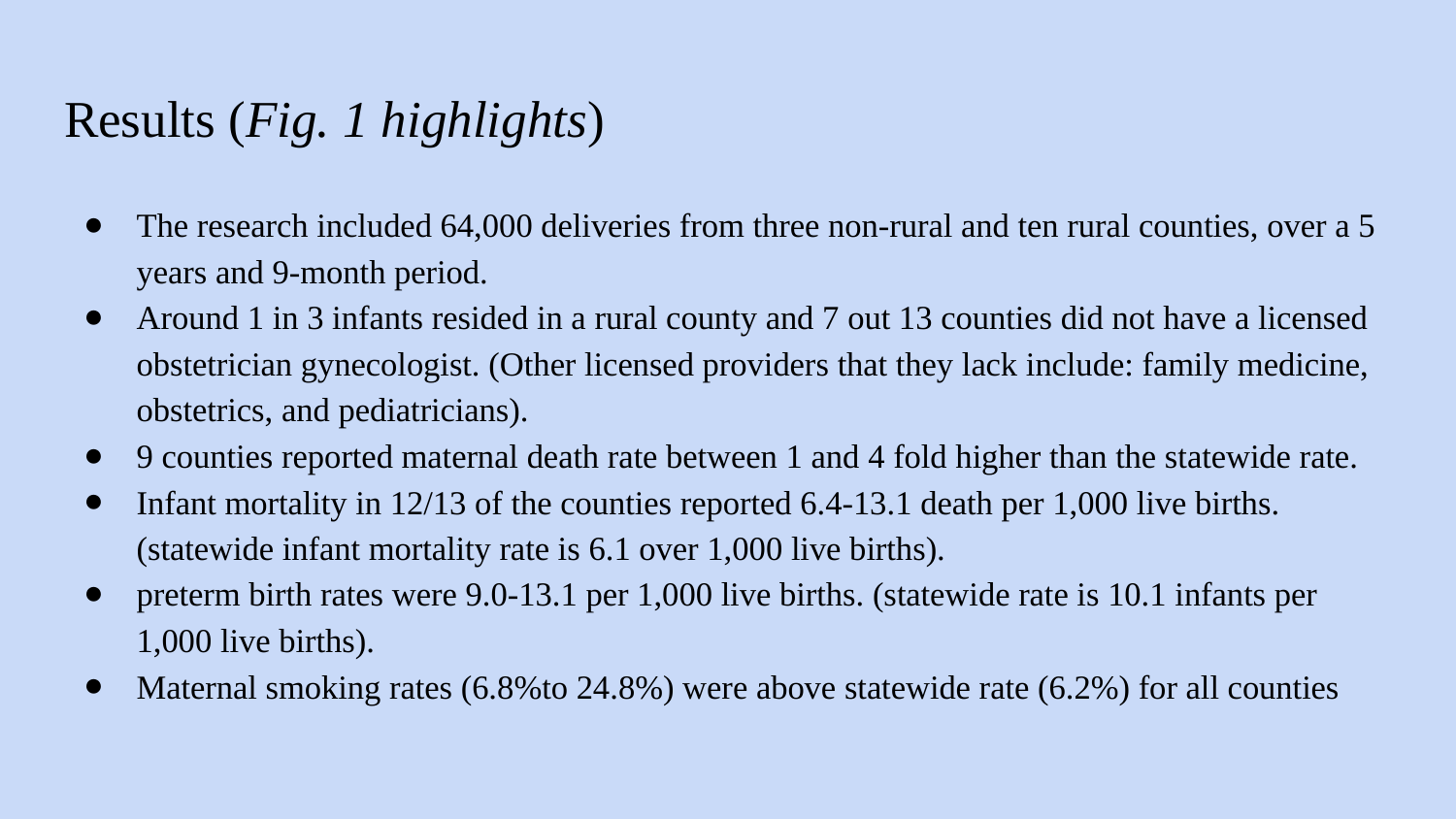

# Results (Fig. 1 highlights)
The research included 64,000 deliveries from three non-rural and ten rural counties, over a 5 years and 9-month period.
Around 1 in 3 infants resided in a rural county and 7 out 13 counties did not have a licensed obstetrician gynecologist. (Other licensed providers that they lack include: family medicine, obstetrics, and pediatricians).
9 counties reported maternal death rate between 1 and 4 fold higher than the statewide rate.
Infant mortality in 12/13 of the counties reported 6.4-13.1 death per 1,000 live births. (statewide infant mortality rate is 6.1 over 1,000 live births).
preterm birth rates were 9.0-13.1 per 1,000 live births. (statewide rate is 10.1 infants per 1,000 live births).
Maternal smoking rates (6.8%to 24.8%) were above statewide rate (6.2%) for all counties